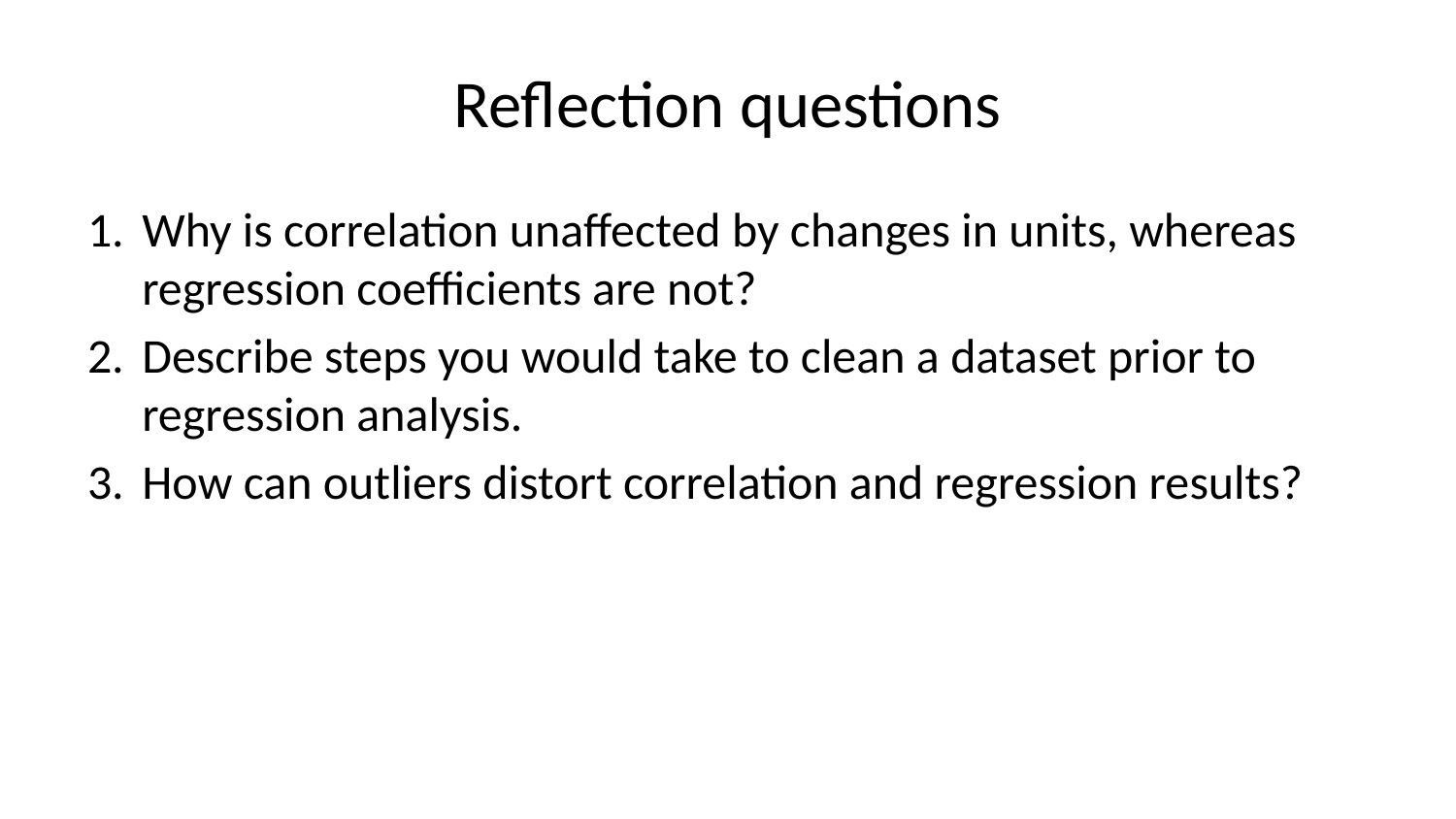

# Reflection questions
Why is correlation unaffected by changes in units, whereas regression coefficients are not?
Describe steps you would take to clean a dataset prior to regression analysis.
How can outliers distort correlation and regression results?